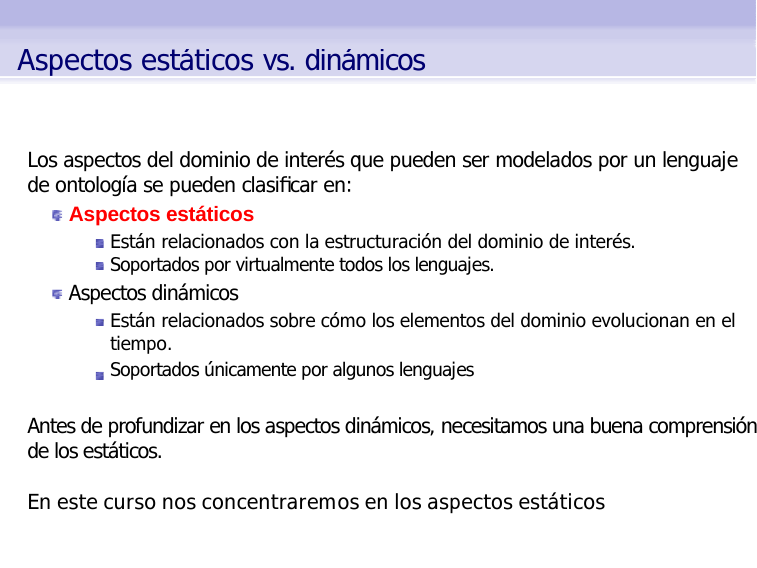

Aspectos estáticos vs. dinámicos

Los aspectos del dominio de interés que pueden ser modelados por un lenguaje de ontología se pueden clasificar en:
Aspectos estáticos
Están relacionados con la estructuración del dominio de interés. Soportados por virtualmente todos los lenguajes.
Aspectos dinámicos
Están relacionados sobre cómo los elementos del dominio evolucionan en el tiempo.
Soportados únicamente por algunos lenguajes

Antes de profundizar en los aspectos dinámicos, necesitamos una buena comprensión
de los estáticos.

En este curso nos concentraremos en los aspectos estáticos